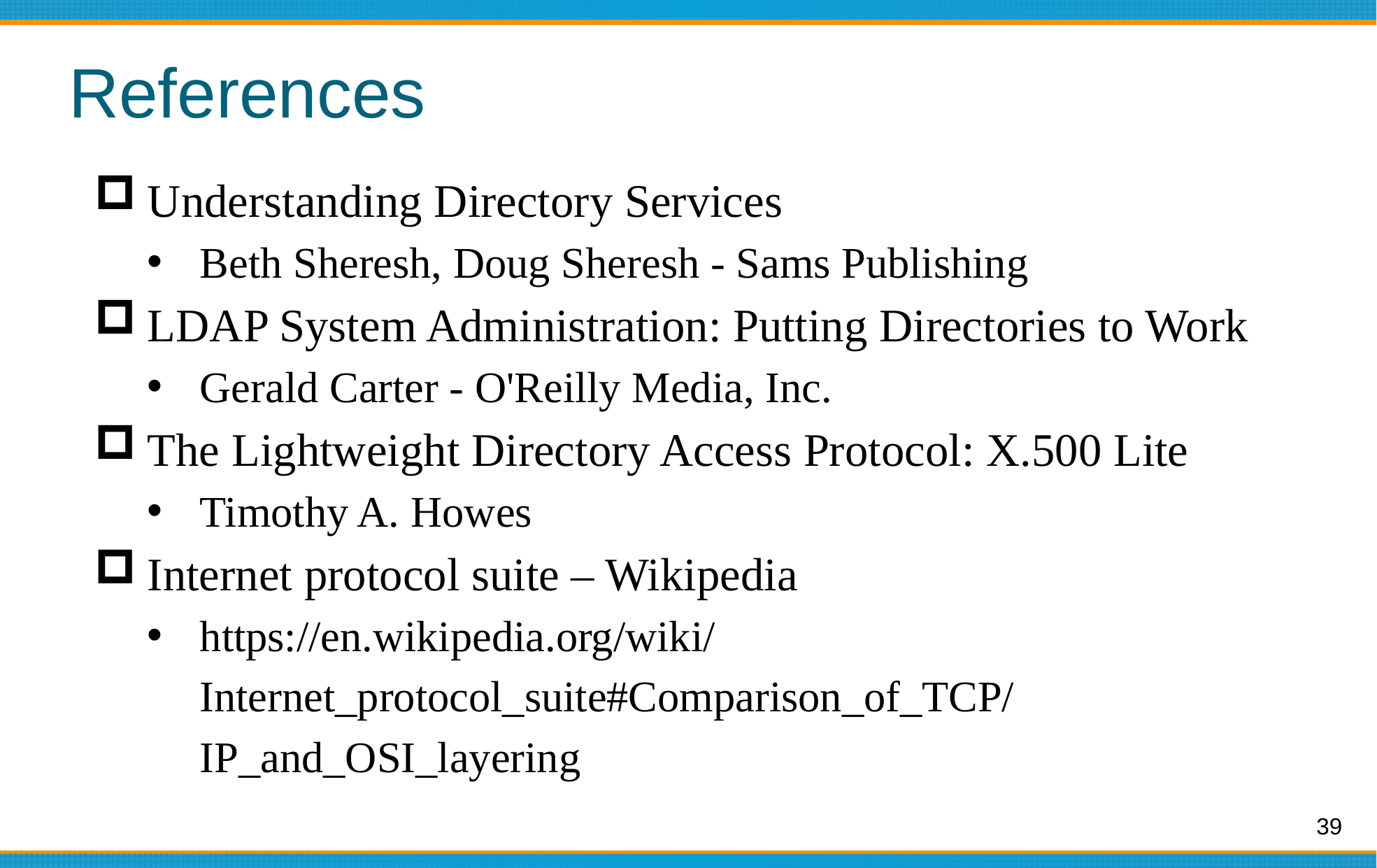

# References
Understanding Directory Services
Beth Sheresh, Doug Sheresh - Sams Publishing
LDAP System Administration: Putting Directories to Work
Gerald Carter - O'Reilly Media, Inc.
The Lightweight Directory Access Protocol: X.500 Lite
Timothy A. Howes
Internet protocol suite – Wikipedia
https://en.wikipedia.org/wiki/Internet_protocol_suite#Comparison_of_TCP/IP_and_OSI_layering
39